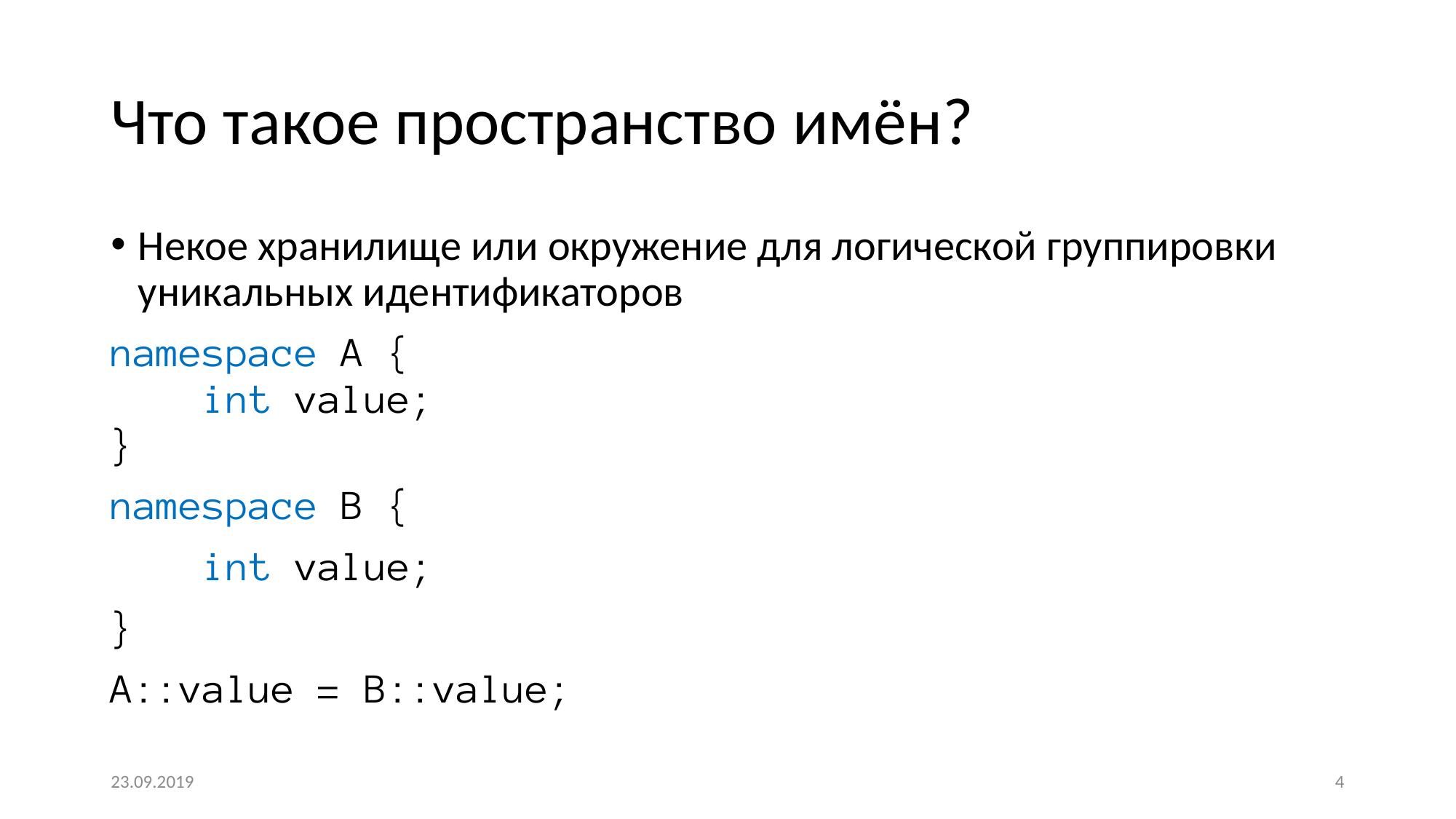

# Что такое пространство имён?
Некое хранилище или окружение для логической группировки уникальных идентификаторов
namespace A {
    int value;
}
namespace B {
    int value;
}
A::value = B::value;
23.09.2019
4